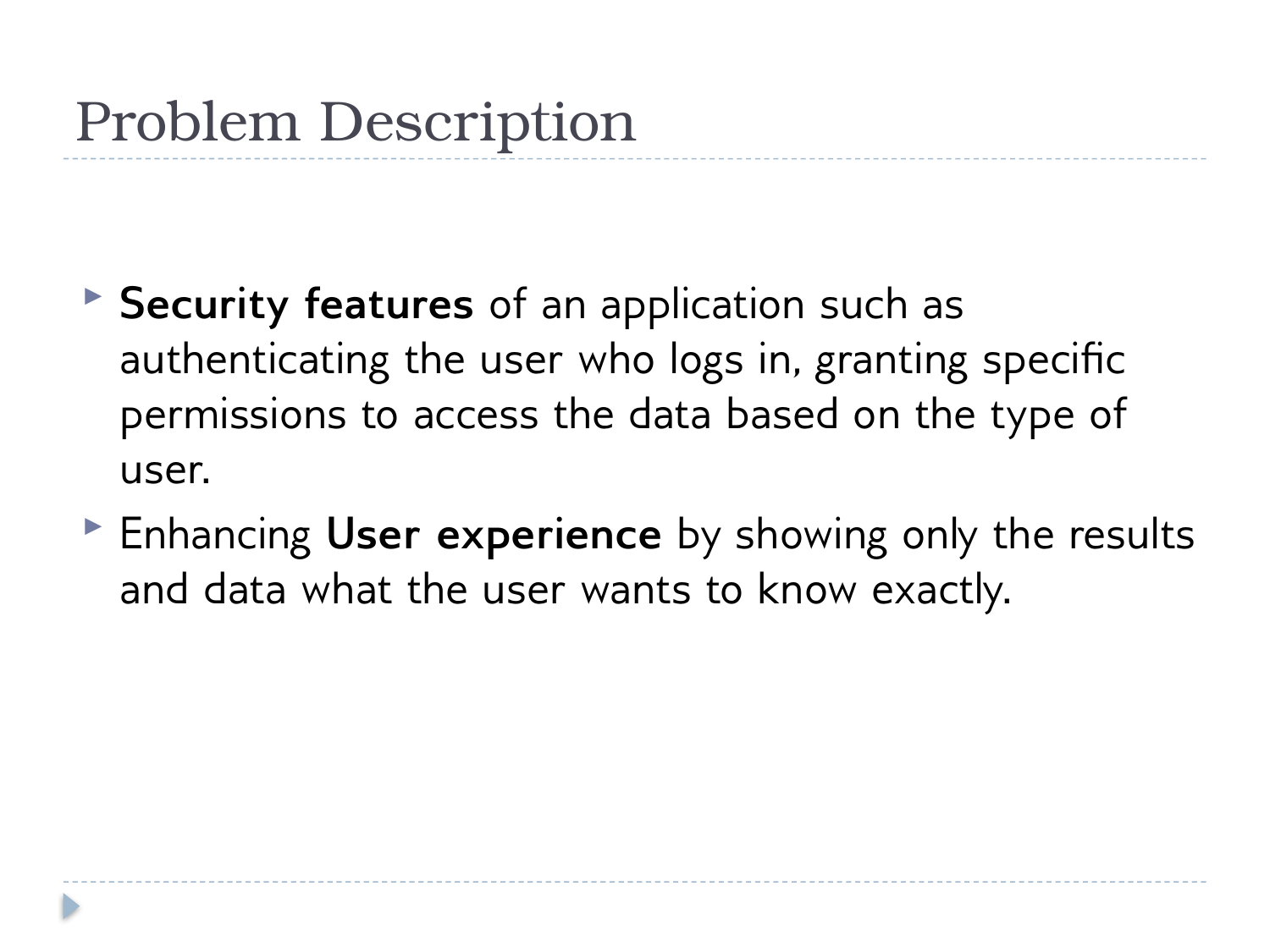

# Problem Description
Security features of an application such as authenticating the user who logs in, granting specific permissions to access the data based on the type of user.
Enhancing User experience by showing only the results and data what the user wants to know exactly.